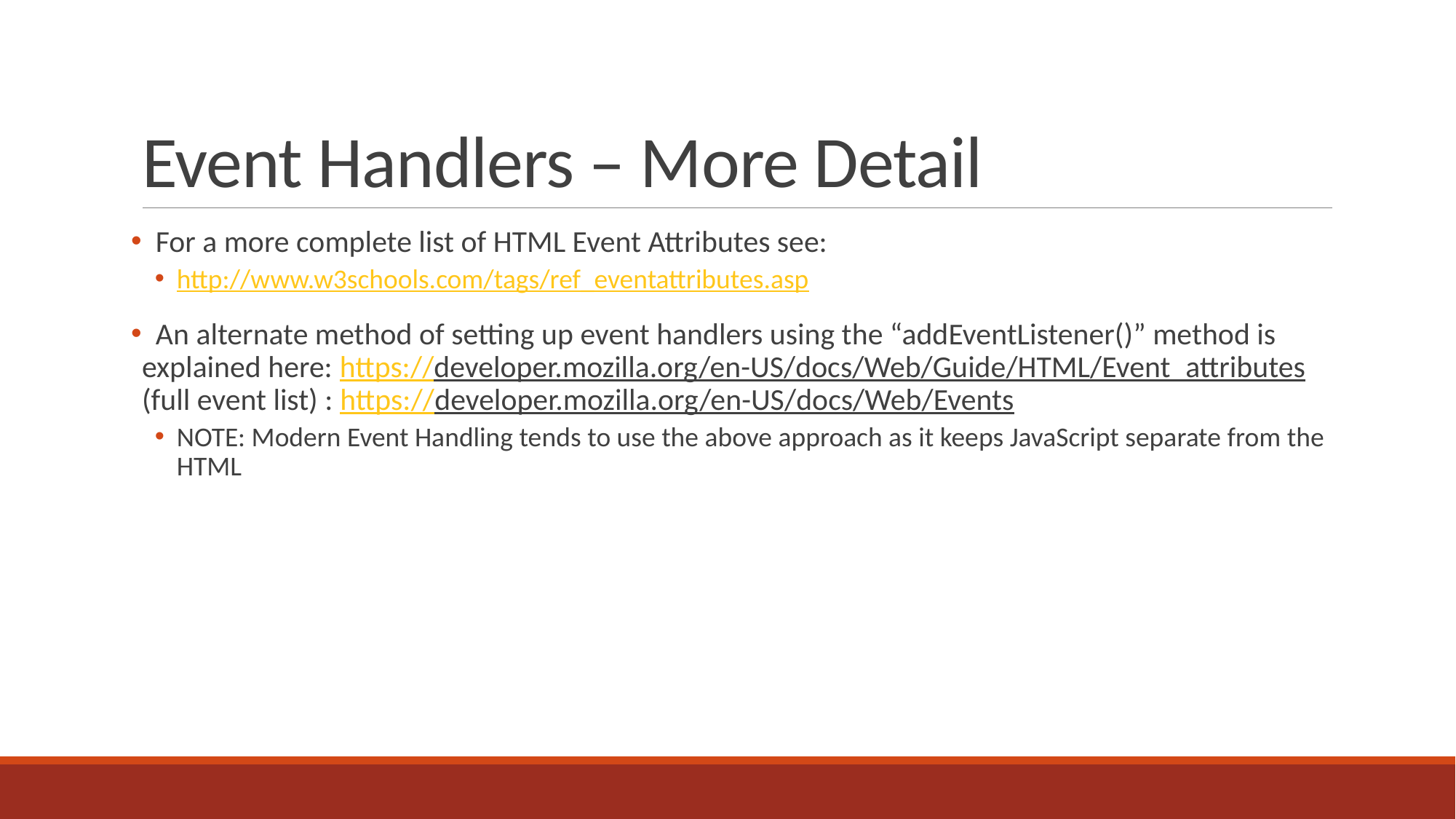

# Event Handlers – More Detail
  For a more complete list of HTML Event Attributes see:
http://www.w3schools.com/tags/ref_eventattributes.asp
  An alternate method of setting up event handlers using the “addEventListener()” method is explained here: https://developer.mozilla.org/en-US/docs/Web/Guide/HTML/Event_attributes (full event list) : https://developer.mozilla.org/en-US/docs/Web/Events
NOTE: Modern Event Handling tends to use the above approach as it keeps JavaScript separate from the HTML